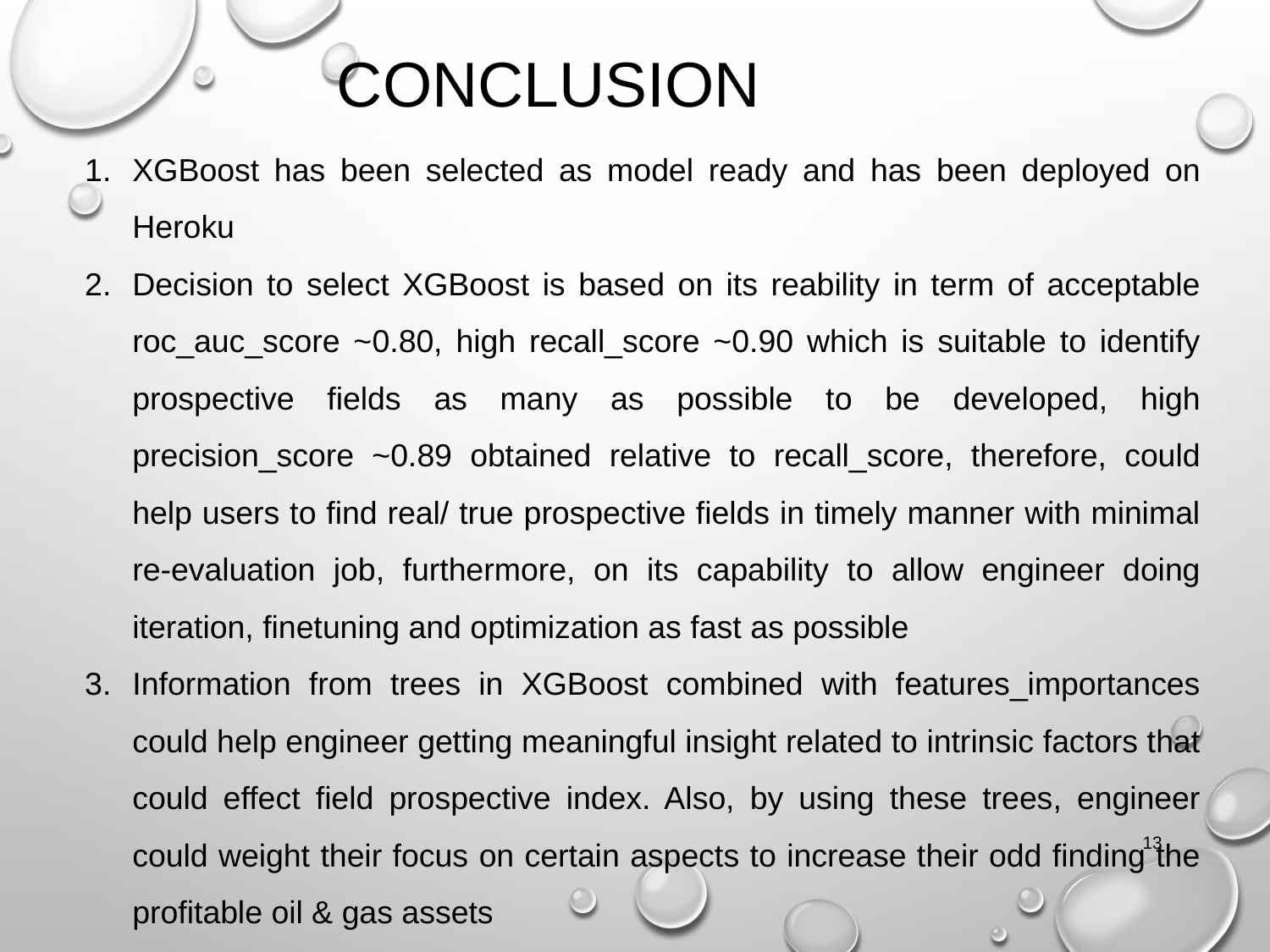

# Conclusion
XGBoost has been selected as model ready and has been deployed on Heroku
Decision to select XGBoost is based on its reability in term of acceptable roc_auc_score ~0.80, high recall_score ~0.90 which is suitable to identify prospective fields as many as possible to be developed, high precision_score ~0.89 obtained relative to recall_score, therefore, could help users to find real/ true prospective fields in timely manner with minimal re-evaluation job, furthermore, on its capability to allow engineer doing iteration, finetuning and optimization as fast as possible
Information from trees in XGBoost combined with features_importances could help engineer getting meaningful insight related to intrinsic factors that could effect field prospective index. Also, by using these trees, engineer could weight their focus on certain aspects to increase their odd finding the profitable oil & gas assets

13